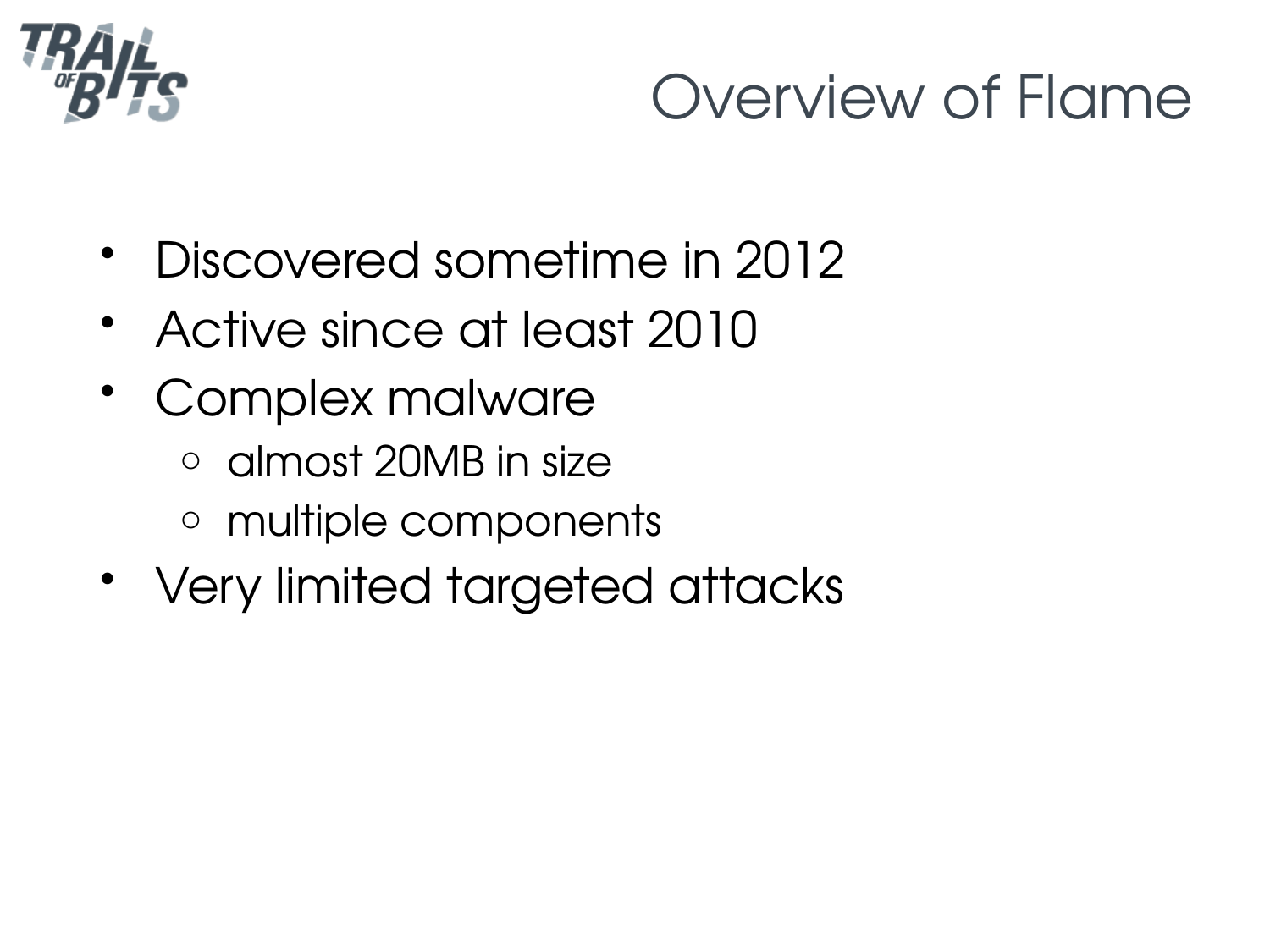

# Overview of Flame
Discovered sometime in 2012
Active since at least 2010
Complex malware
almost 20MB in size
multiple components
Very limited targeted attacks